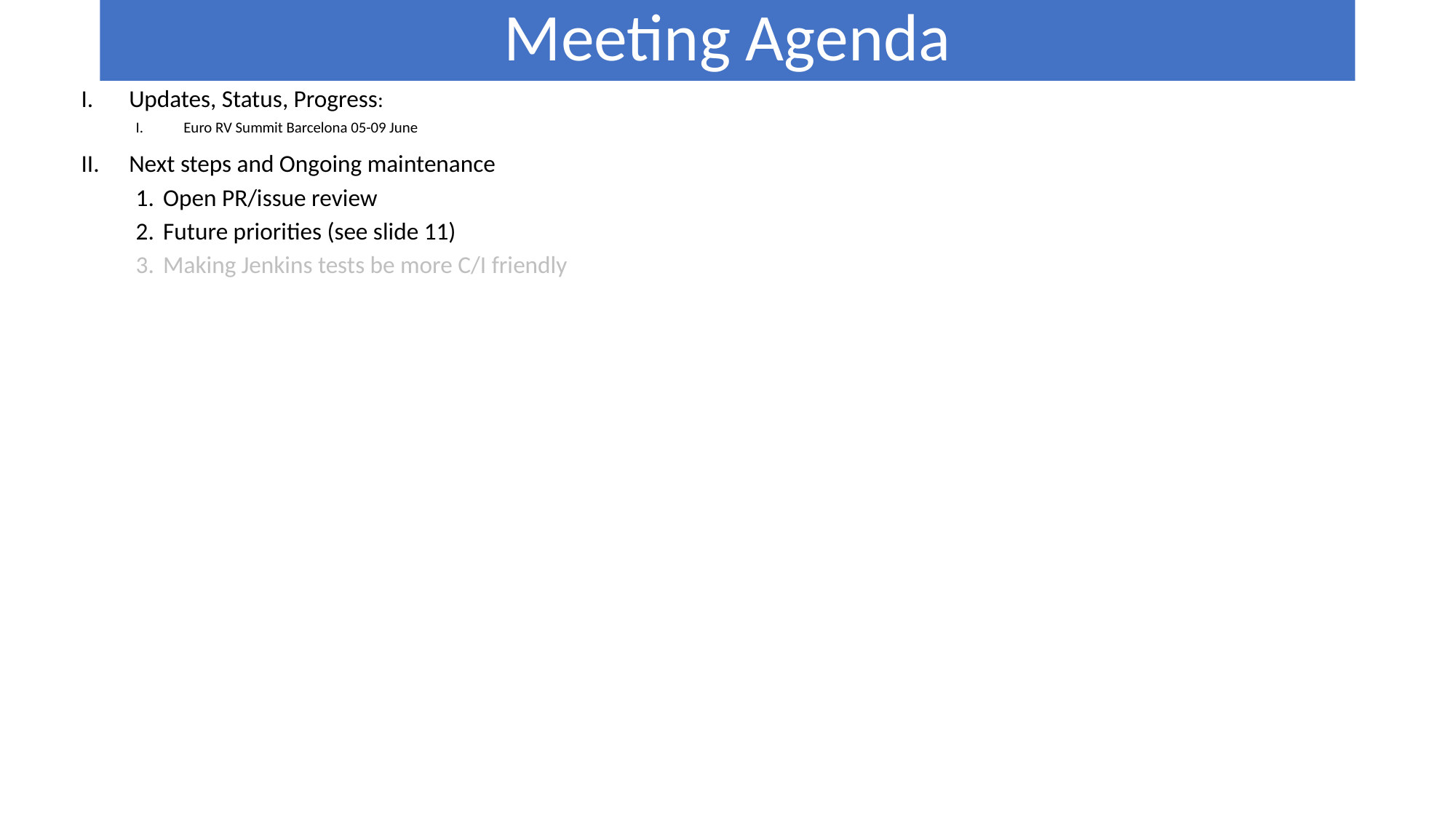

# Meeting Agenda
Updates, Status, Progress:
Euro RV Summit Barcelona 05-09 June
Next steps and Ongoing maintenance
Open PR/issue review
Future priorities (see slide 11)
Making Jenkins tests be more C/I friendly